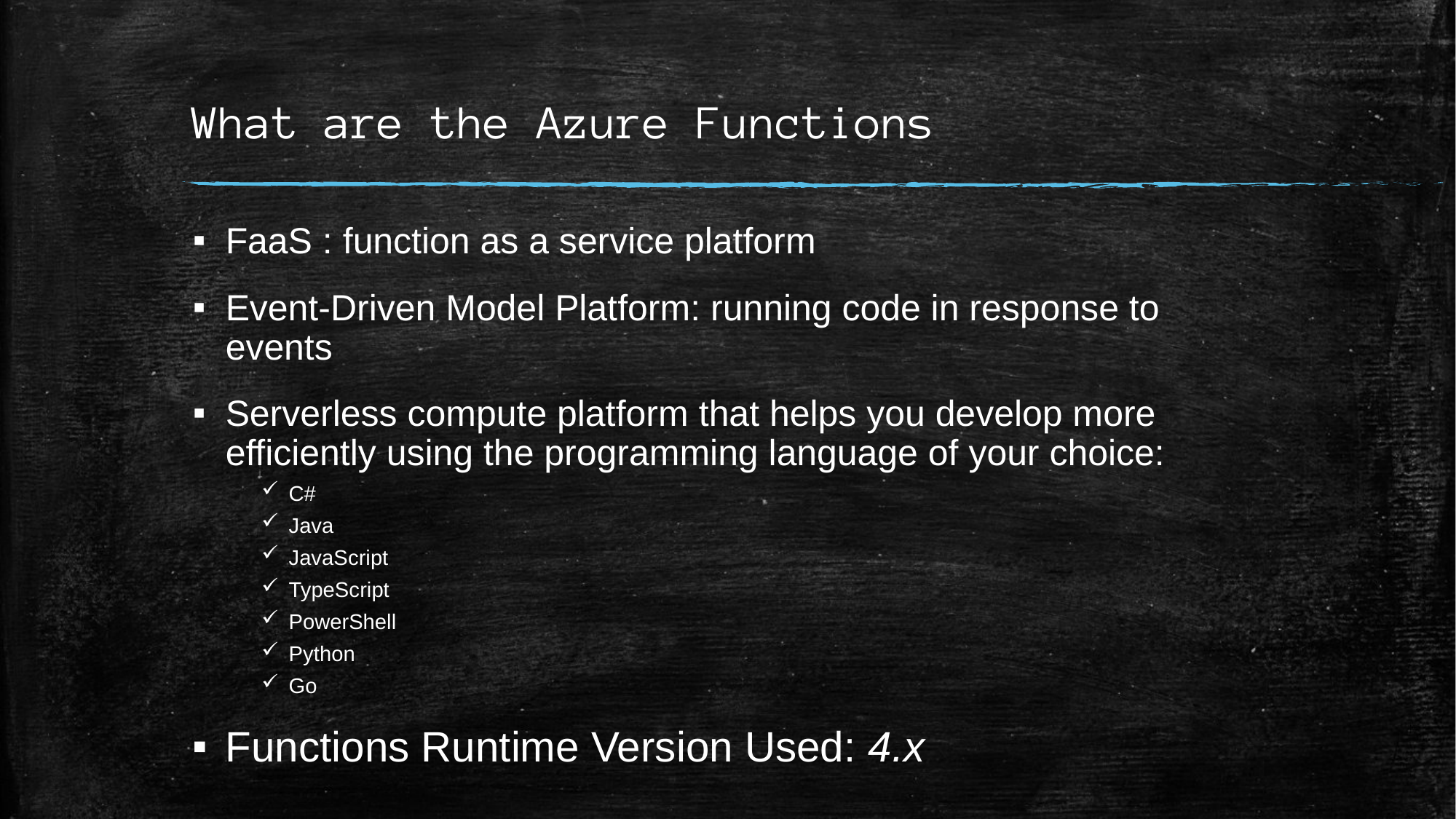

# What are the Azure Functions
FaaS : function as a service platform
Event-Driven Model Platform: running code in response to events
Serverless compute platform that helps you develop more efficiently using the programming language of your choice:
C#
Java
JavaScript
TypeScript
PowerShell
Python
Go
Functions Runtime Version Used: 4.x